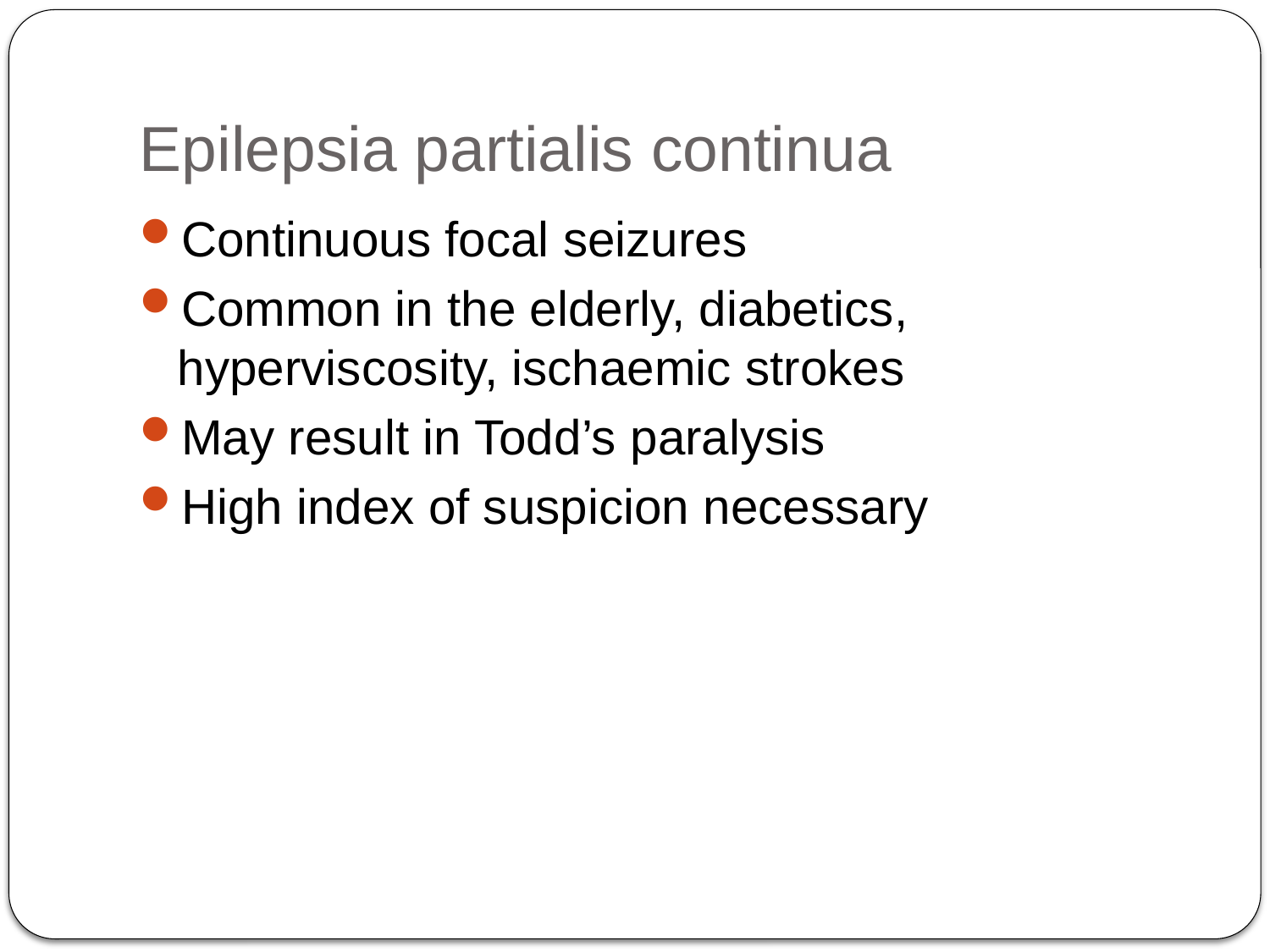

# Epilepsia partialis continua
Continuous focal seizures
Common in the elderly, diabetics, hyperviscosity, ischaemic strokes
May result in Todd’s paralysis
High index of suspicion necessary